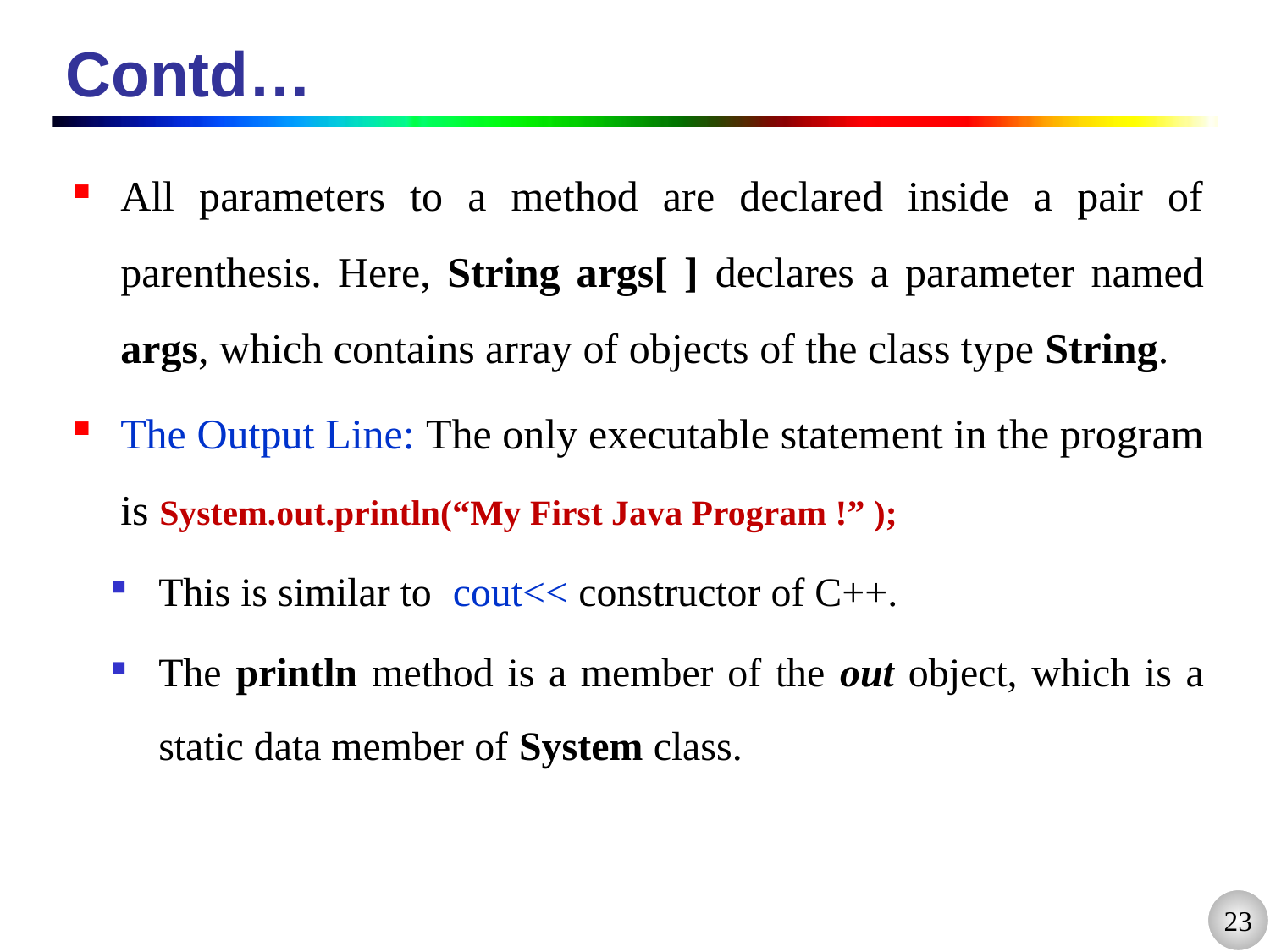

# Contd…
All parameters to a method are declared inside a pair of parenthesis. Here, String args[ ] declares a parameter named args, which contains array of objects of the class type String.
The Output Line: The only executable statement in the program is System.out.println(“My First Java Program !” );
This is similar to  cout<< constructor of C++.
The println method is a member of the out object, which is a static data member of System class.